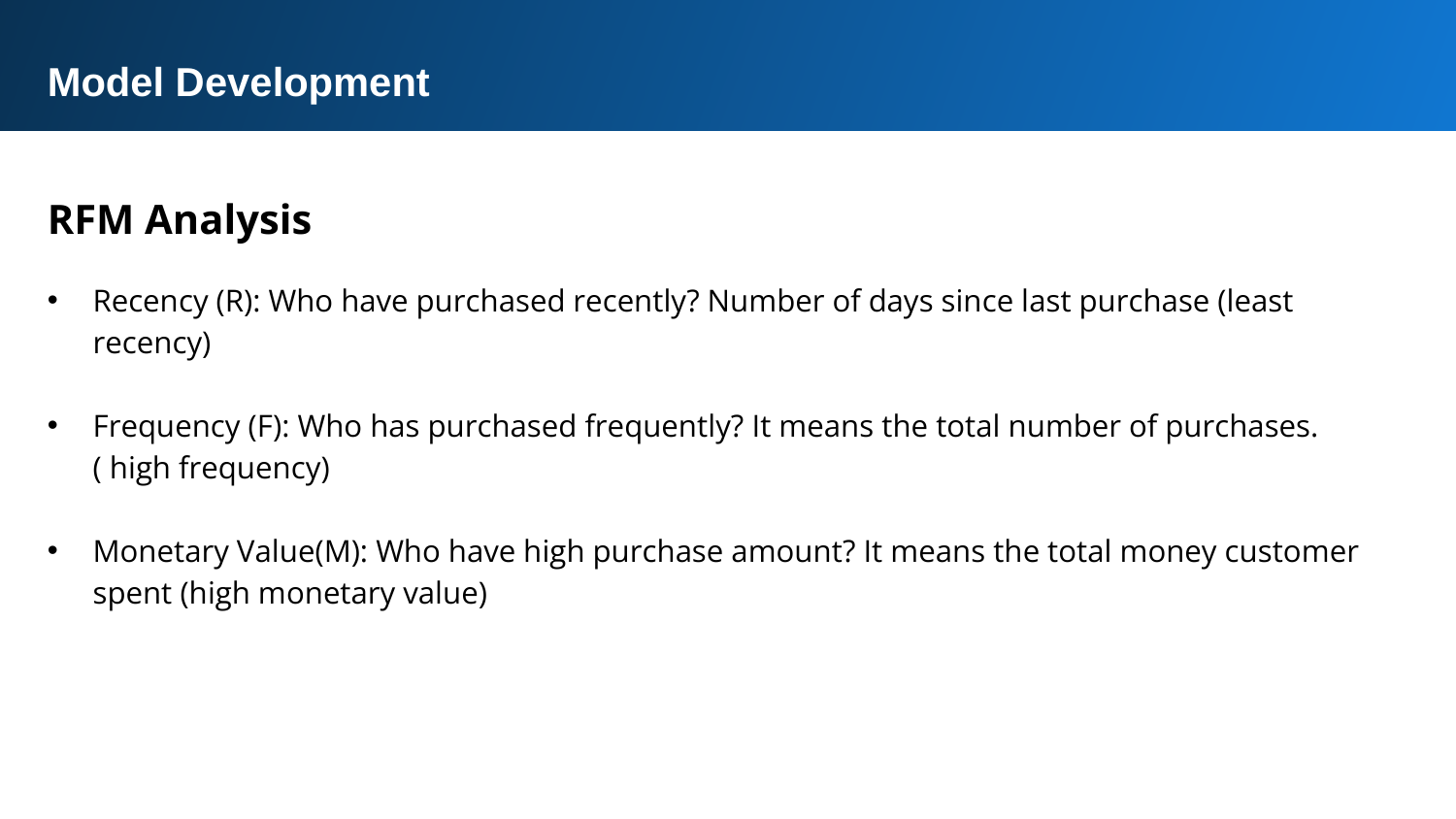

Model Development
RFM Analysis
Recency (R): Who have purchased recently? Number of days since last purchase (least recency)

Frequency (F): Who has purchased frequently? It means the total number of purchases. ( high frequency)

Monetary Value(M): Who have high purchase amount? It means the total money customer spent (high monetary value)